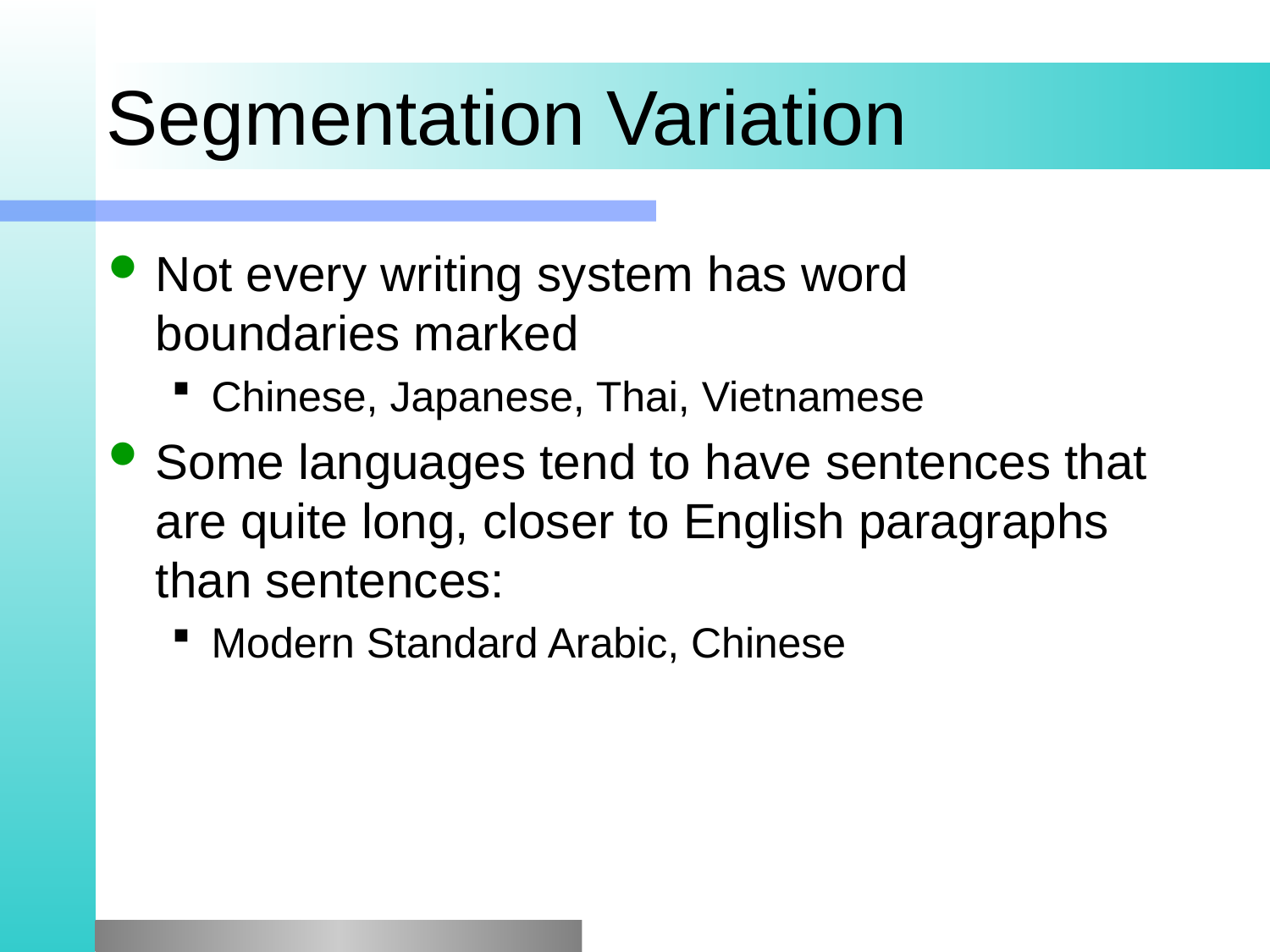

# Segmentation Variation
Not every writing system has word boundaries marked
Chinese, Japanese, Thai, Vietnamese
Some languages tend to have sentences that are quite long, closer to English paragraphs than sentences:
Modern Standard Arabic, Chinese